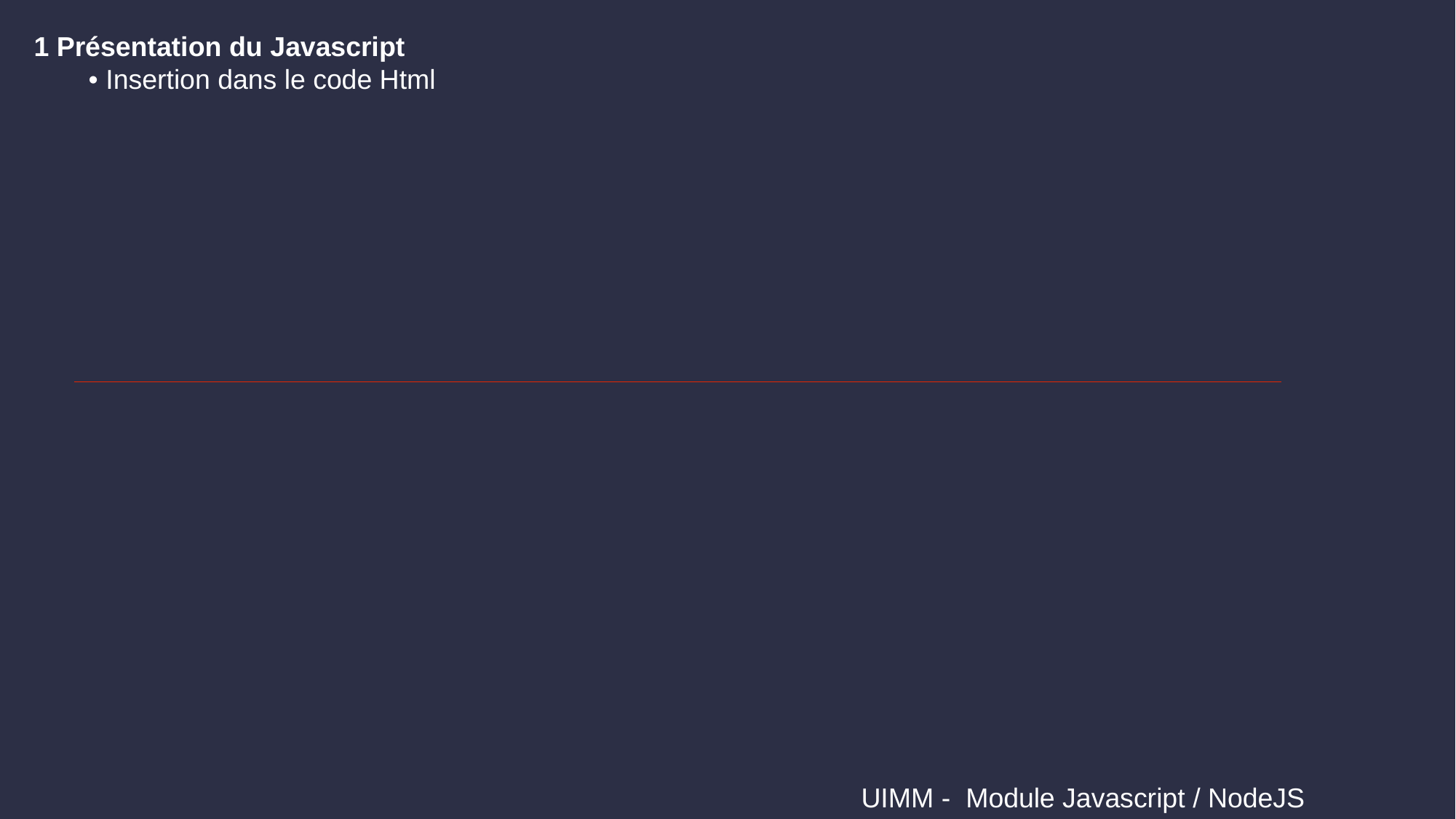

1 Présentation du Javascript
• Insertion dans le code Html

                     UIMM -  Module Javascript / NodeJS